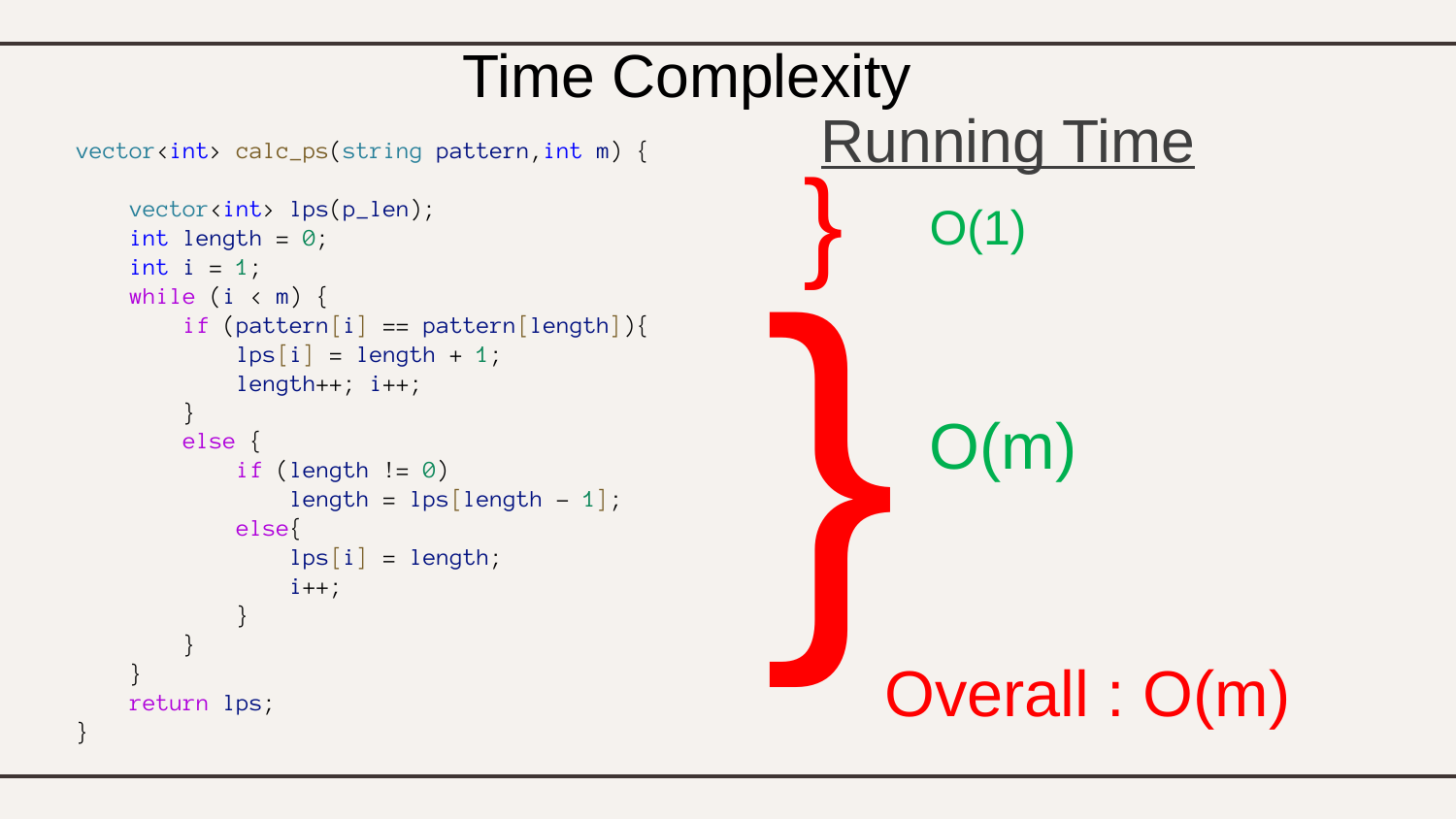

# Time Complexity

vector<int> calc_ps(string pattern,int m) {

    vector<int> lps(p_len);
    int length = 0;
    int i = 1;
    while (i < m) {
        if (pattern[i] == pattern[length]){
            lps[i] = length + 1;
            length++; i++;
        }
        else {
            if (length != 0)
                length = lps[length - 1];
            else{
                lps[i] = length;
                i++;
            }
        }
    }
    return lps;
}

Running Time
}
O(1)
}
O(m)
Overall : O(m)